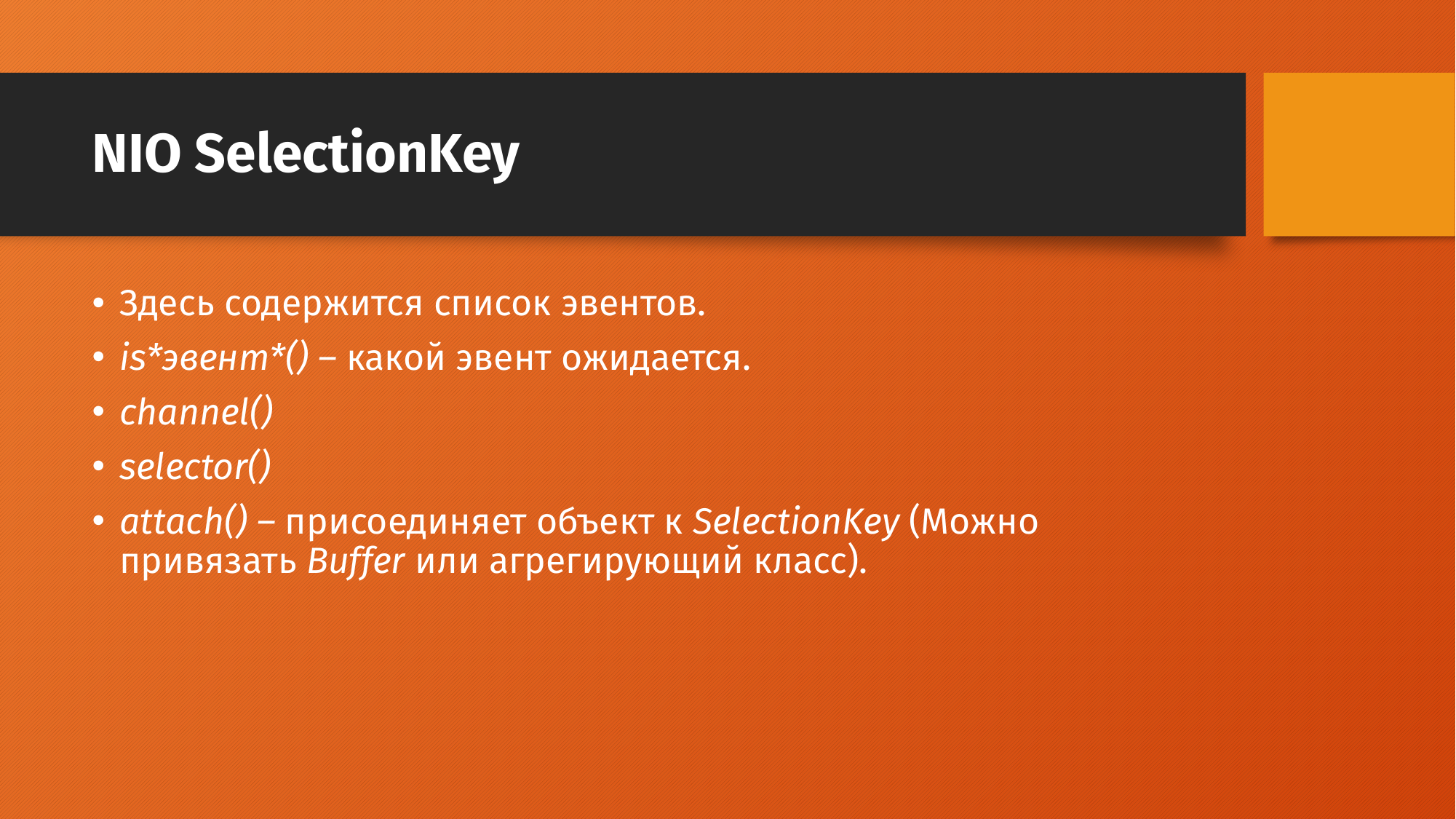

# NIO SelectionKey
Здесь содержится список эвентов.
is*эвент*() – какой эвент ожидается.
channel()
selector()
attach() – присоединяет объект к SelectionKey (Можно привязать Buffer или агрегирующий класс).